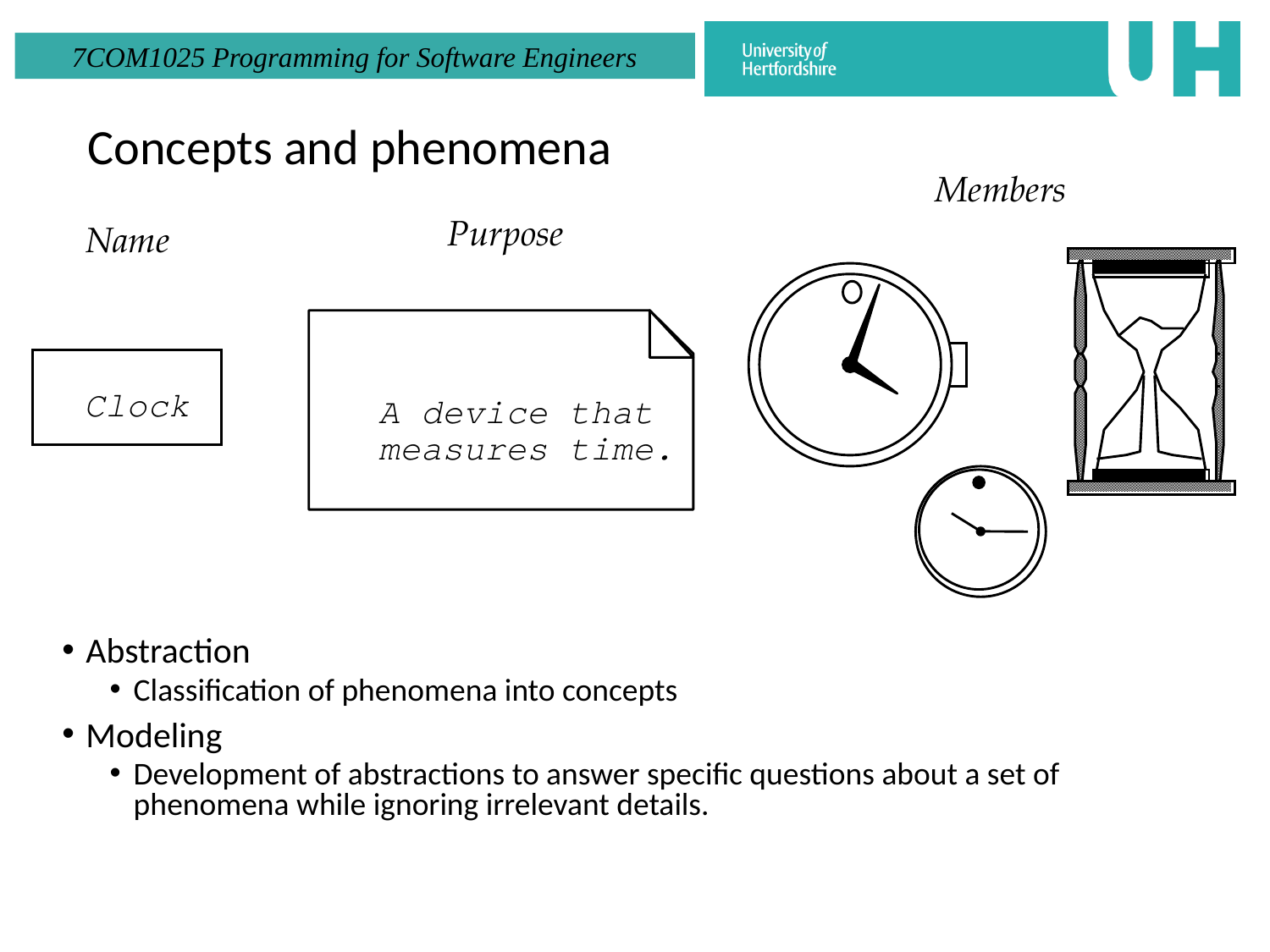

# Concepts and phenomena
Members

Purpose

A device that
measures time.
Name

Clock
Abstraction
Classification of phenomena into concepts
Modeling
Development of abstractions to answer specific questions about a set of phenomena while ignoring irrelevant details.